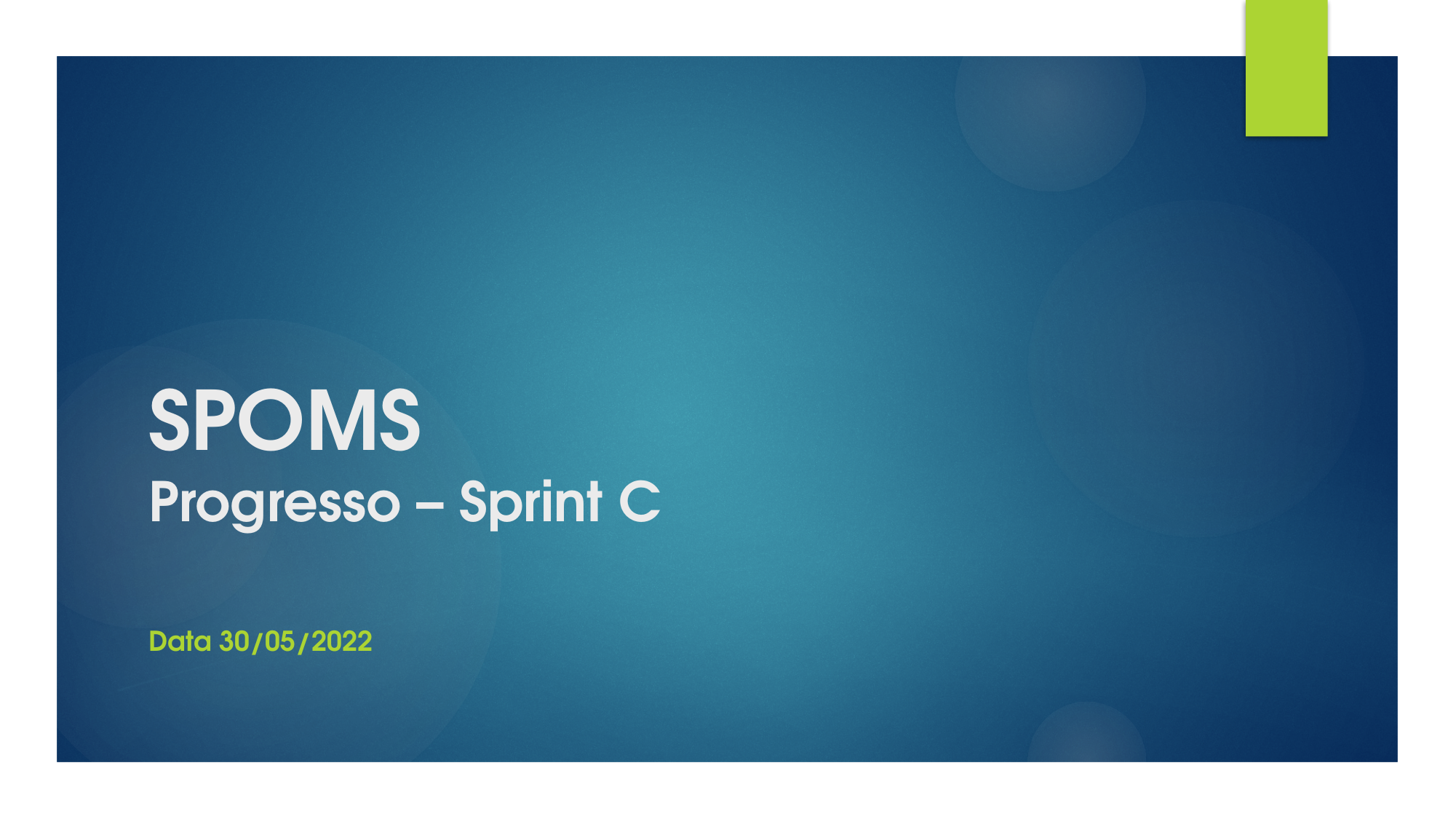

# SPOMS Progresso – Sprint C

Data 30/05/2022